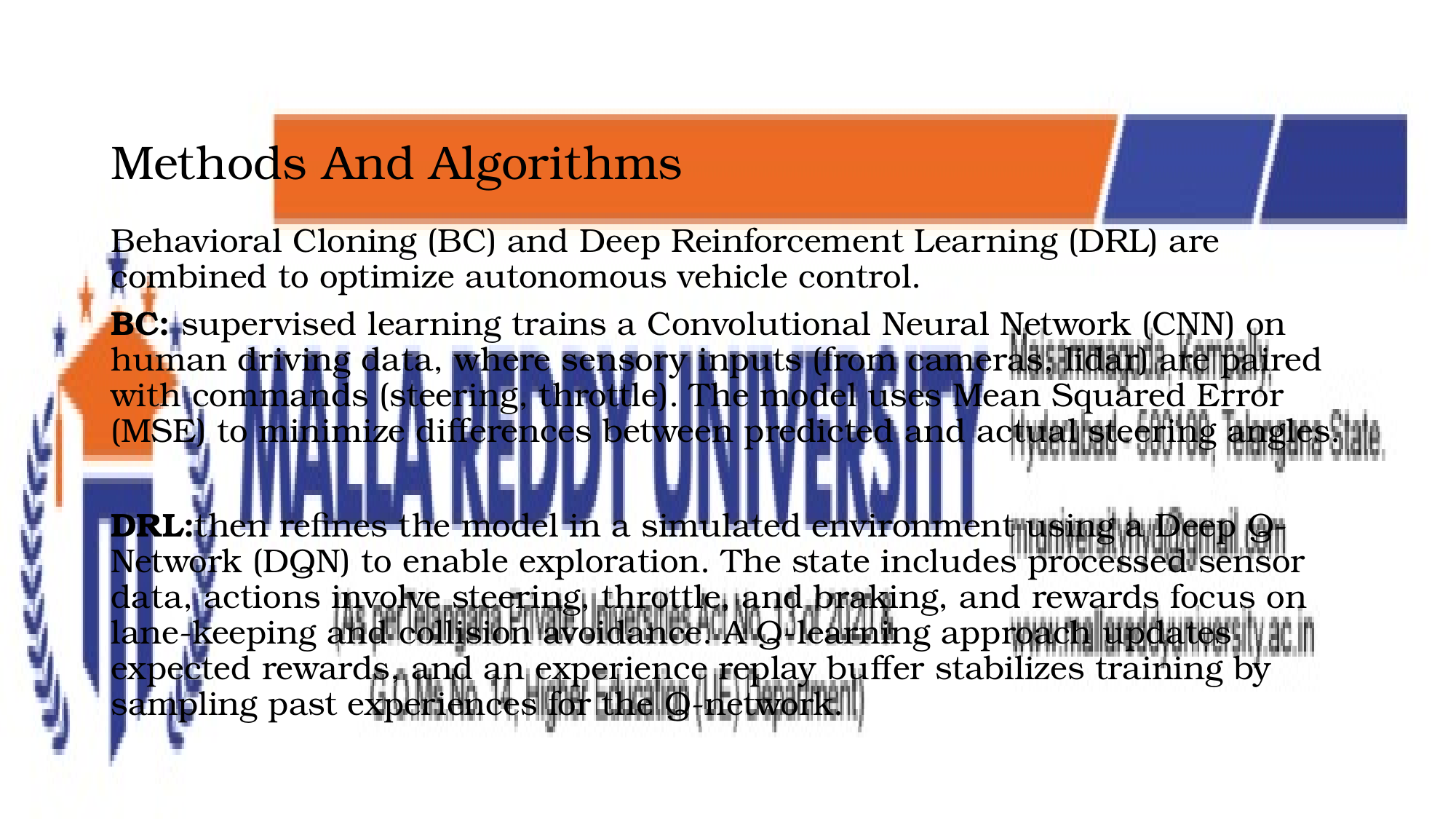

# Methods And Algorithms
Behavioral Cloning (BC) and Deep Reinforcement Learning (DRL) are combined to optimize autonomous vehicle control.
BC: supervised learning trains a Convolutional Neural Network (CNN) on human driving data, where sensory inputs (from cameras, lidar) are paired with commands (steering, throttle). The model uses Mean Squared Error (MSE) to minimize differences between predicted and actual steering angles.

DRL:then refines the model in a simulated environment using a Deep Q-Network (DQN) to enable exploration. The state includes processed sensor data, actions involve steering, throttle, and braking, and rewards focus on lane-keeping and collision avoidance. A Q-learning approach updates expected rewards, and an experience replay buffer stabilizes training by sampling past experiences for the Q-network.